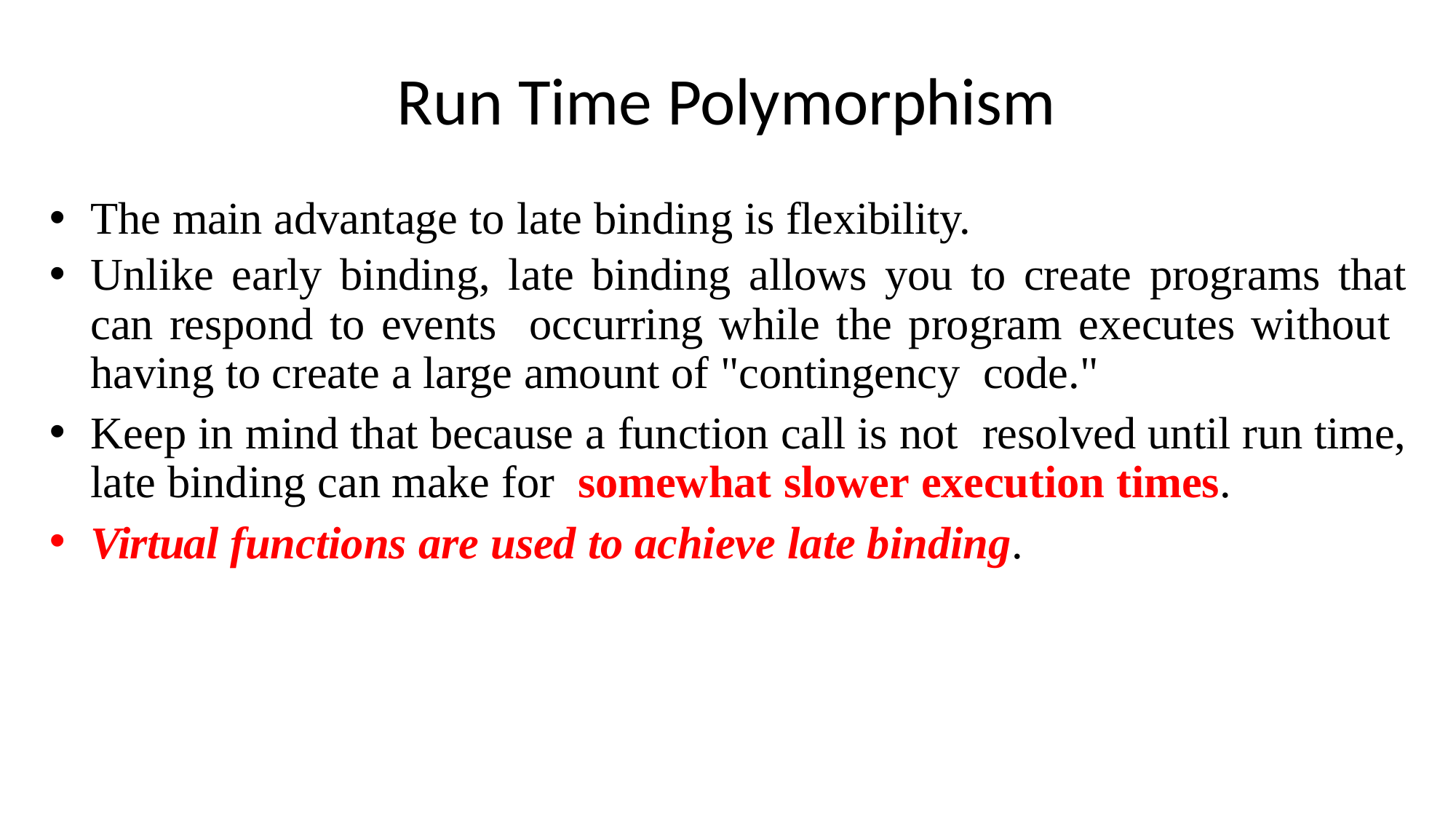

# Run Time Polymorphism
The main advantage to late binding is flexibility.
Unlike early binding, late binding allows you to create programs that can respond to events  occurring while the program executes without  having to create a large amount of "contingency  code."
Keep in mind that because a function call is not  resolved until run time, late binding can make for  somewhat slower execution times.
Virtual functions are used to achieve late binding.